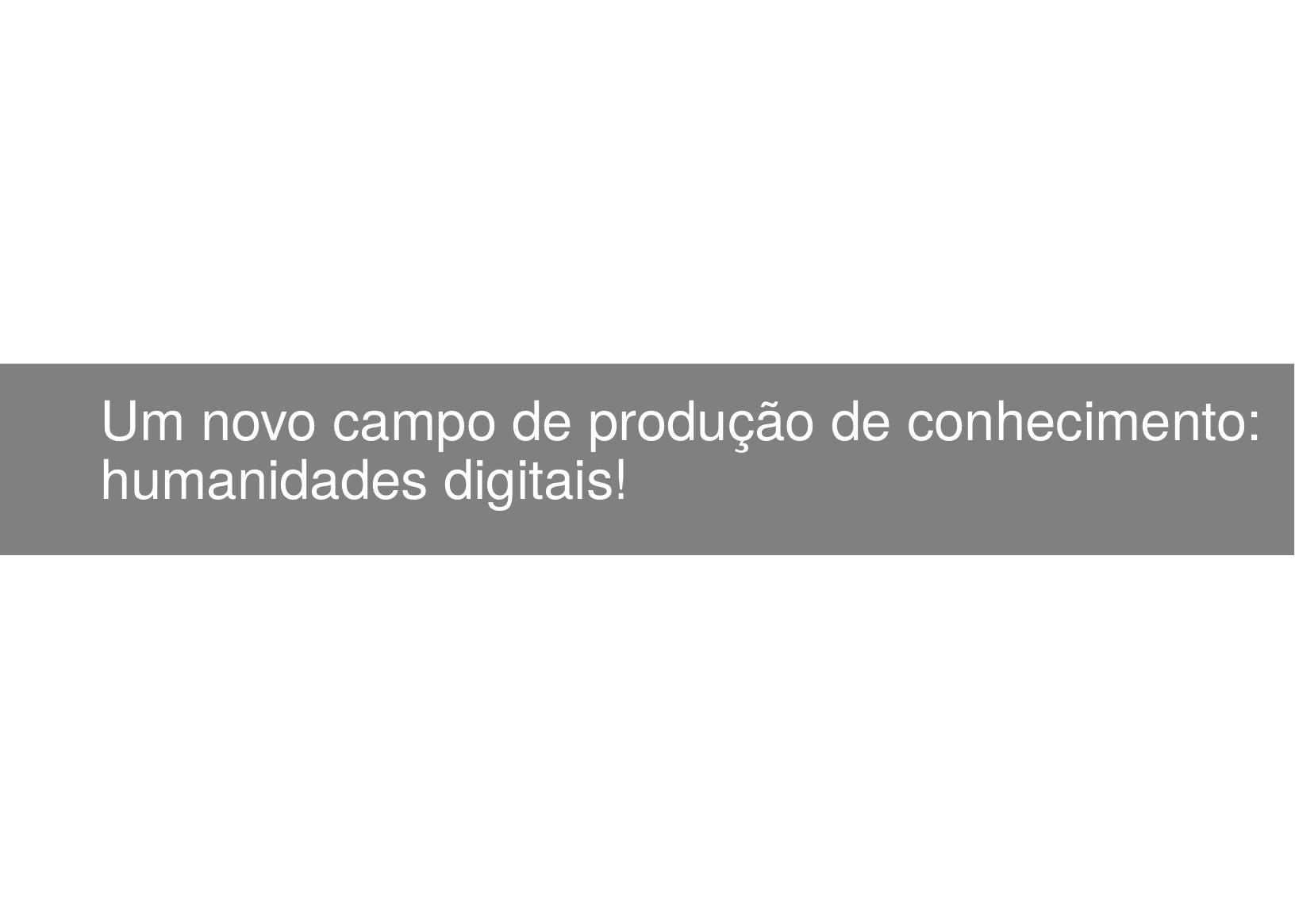

Um novo campo de produção de conhecimento: humanidades digitais!